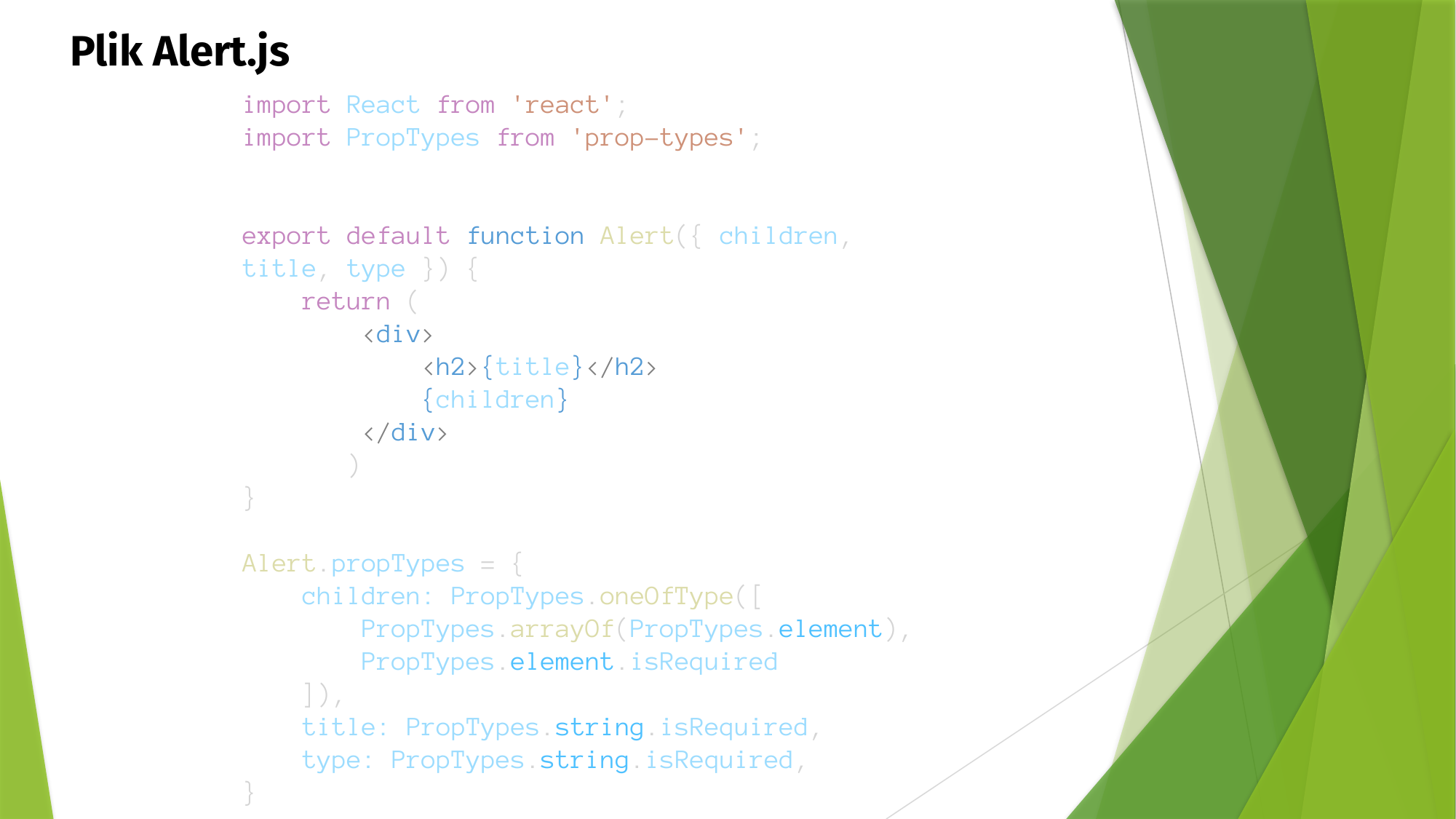

Plik Alert.js
import React from 'react';
import PropTypes from 'prop-types';
export default function Alert({ children, title, type }) {
    return (
        <div>
            <h2>{title}</h2>
            {children}
        </div>
       )
}
Alert.propTypes = {
    children: PropTypes.oneOfType([
        PropTypes.arrayOf(PropTypes.element),
        PropTypes.element.isRequired
    ]),
    title: PropTypes.string.isRequired,
    type: PropTypes.string.isRequired,
}